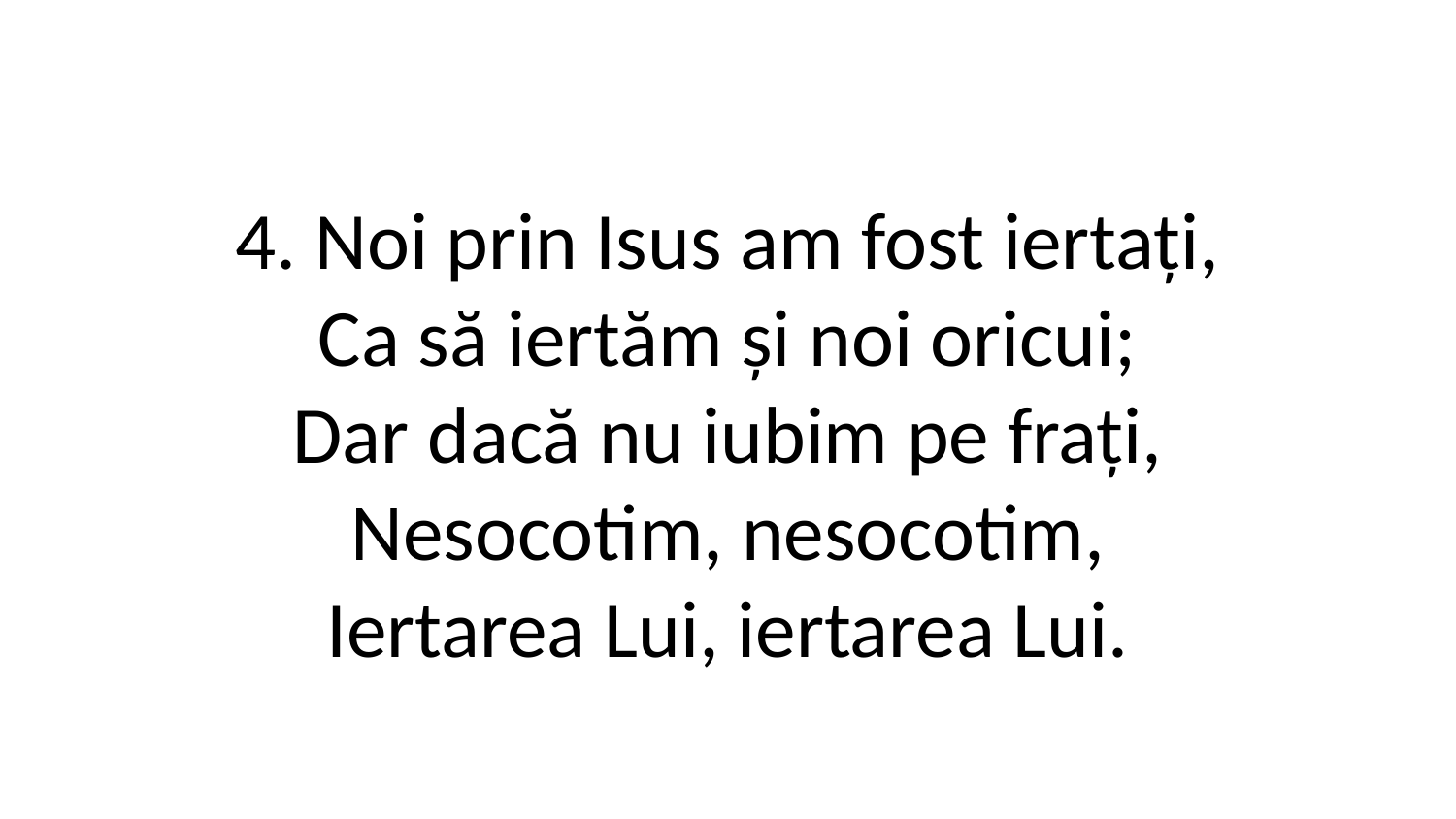

4. Noi prin Isus am fost iertați,
Ca să iertăm și noi oricui;
Dar dacă nu iubim pe frați,
Nesocotim, nesocotim,
Iertarea Lui, iertarea Lui.